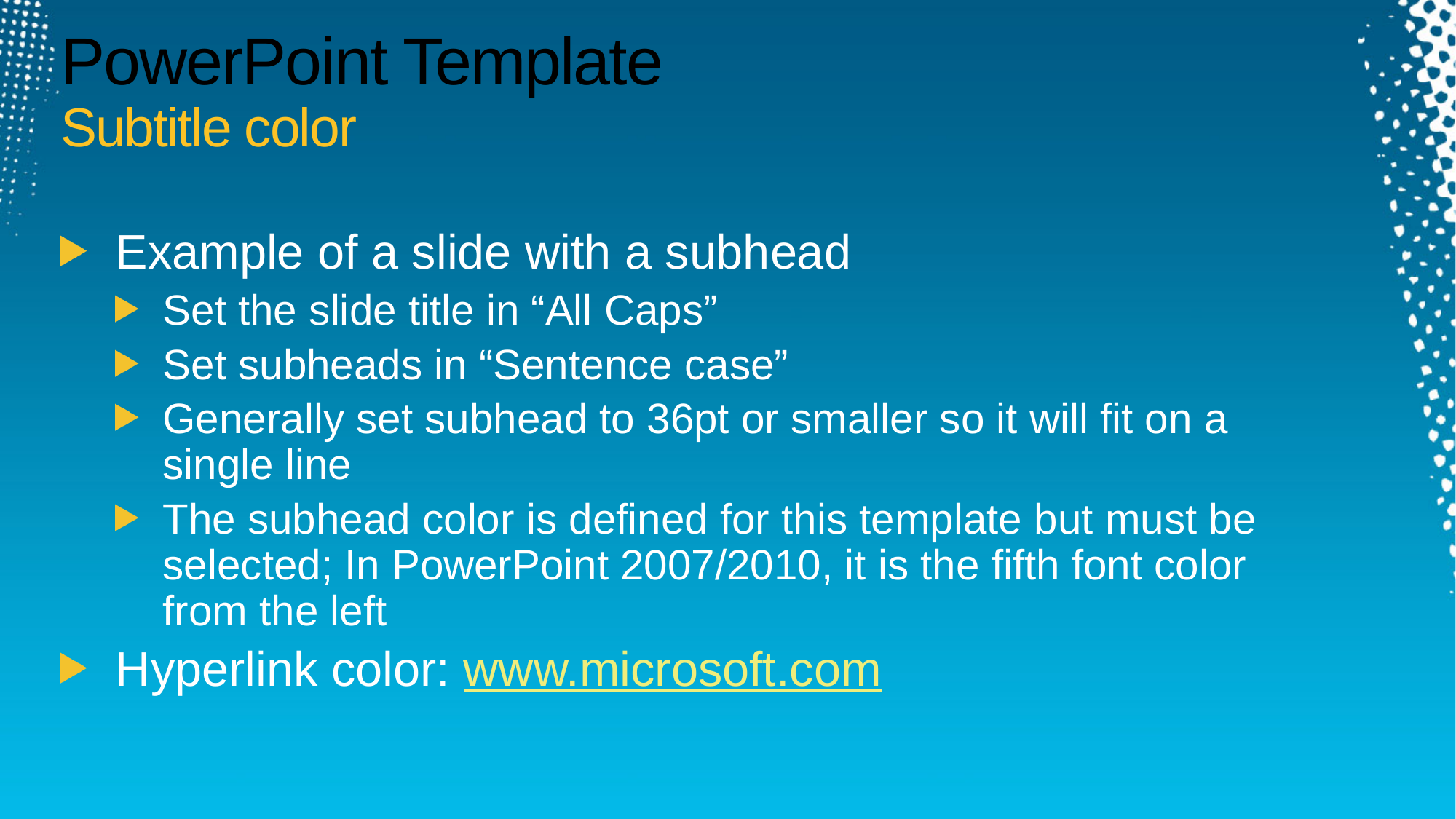

# PowerPoint Template Subtitle color
Example of a slide with a subhead
Set the slide title in “All Caps”
Set subheads in “Sentence case”
Generally set subhead to 36pt or smaller so it will fit on a
single line
The subhead color is defined for this template but must be selected; In PowerPoint 2007/2010, it is the fifth font color
from the left
Hyperlink color: www.microsoft.com